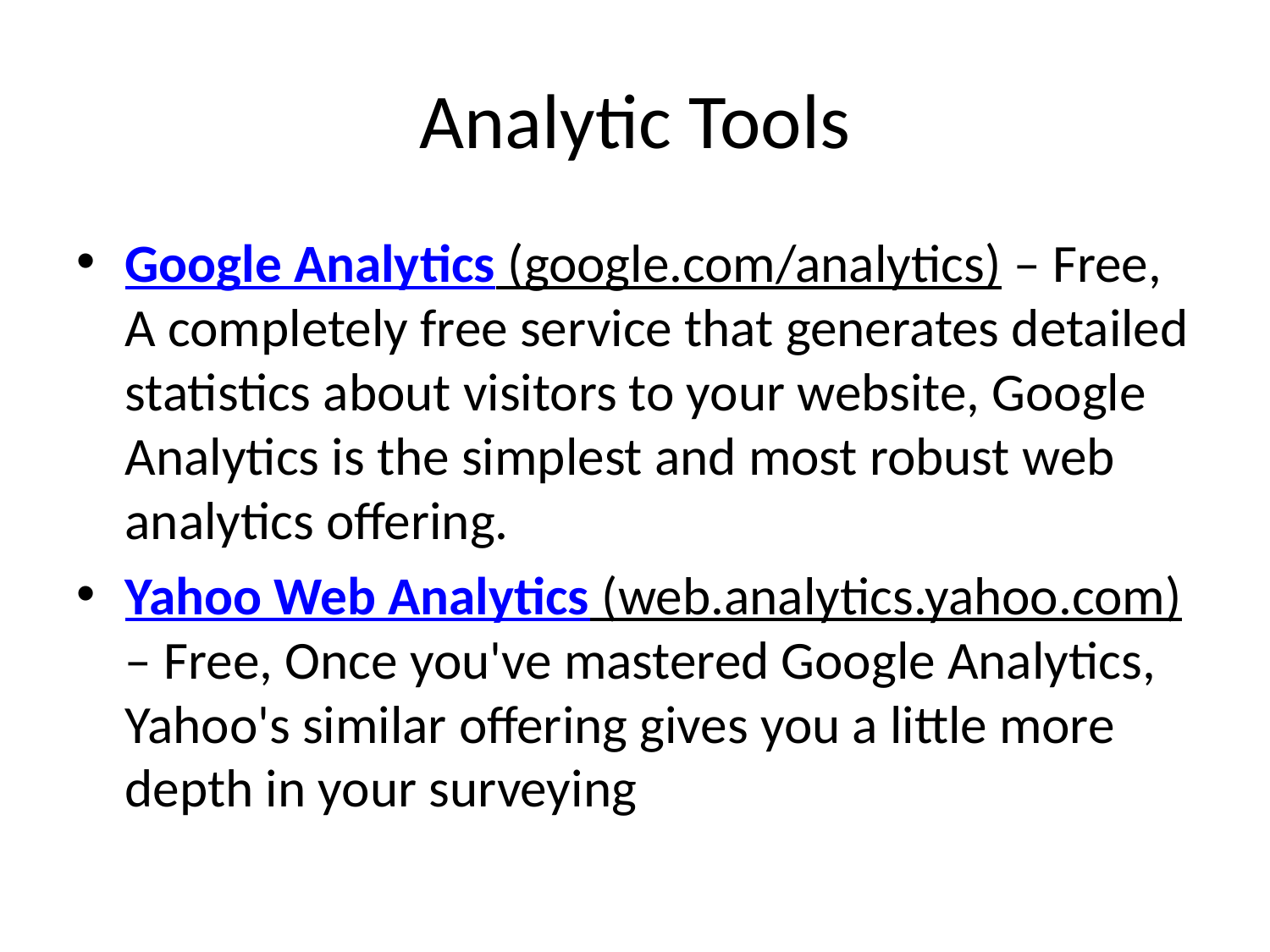

# Analytic Tools
Google Analytics (google.com/analytics) – Free, A completely free service that generates detailed statistics about visitors to your website, Google Analytics is the simplest and most robust web analytics offering.
Yahoo Web Analytics (web.analytics.yahoo.com) – Free, Once you've mastered Google Analytics, Yahoo's similar offering gives you a little more depth in your surveying